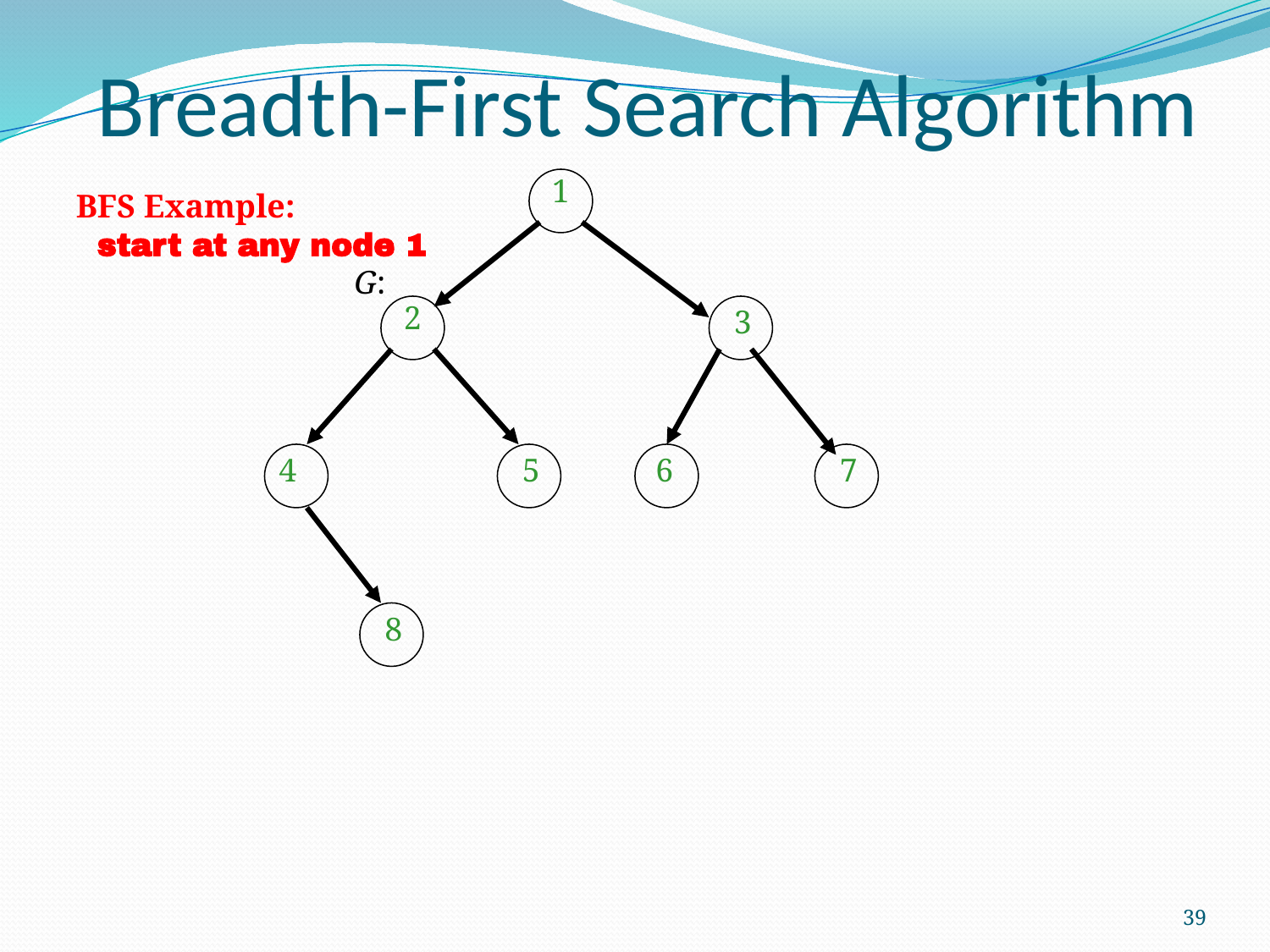

Breadth-First Search Algorithm
1

BFS Example:
  start at any node 1
                          G:

2

3

4

5

 6

7

8
39